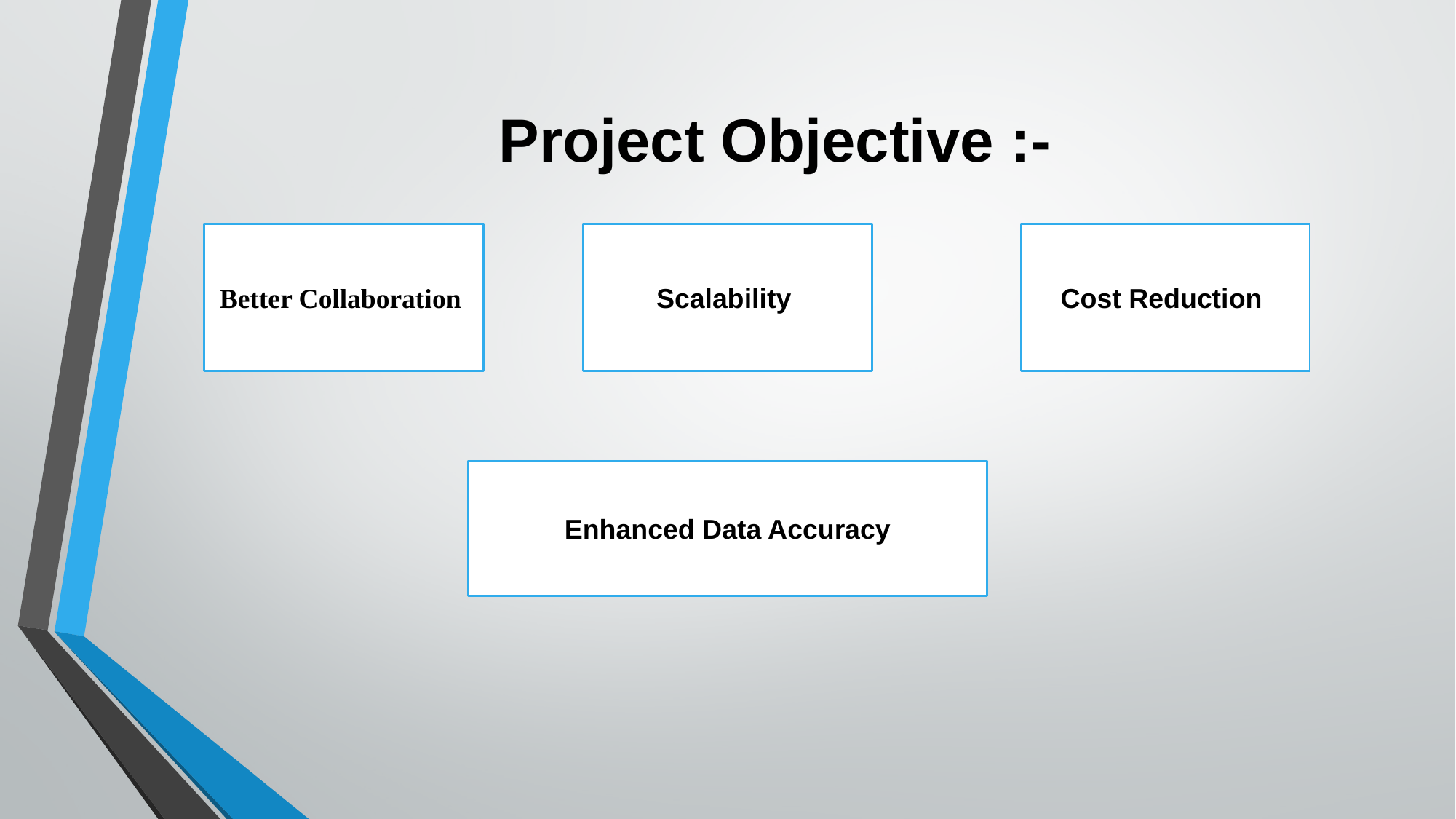

# Project Objective :-
Better Collaboration
Scalability
Cost Reduction
Enhanced Data Accuracy